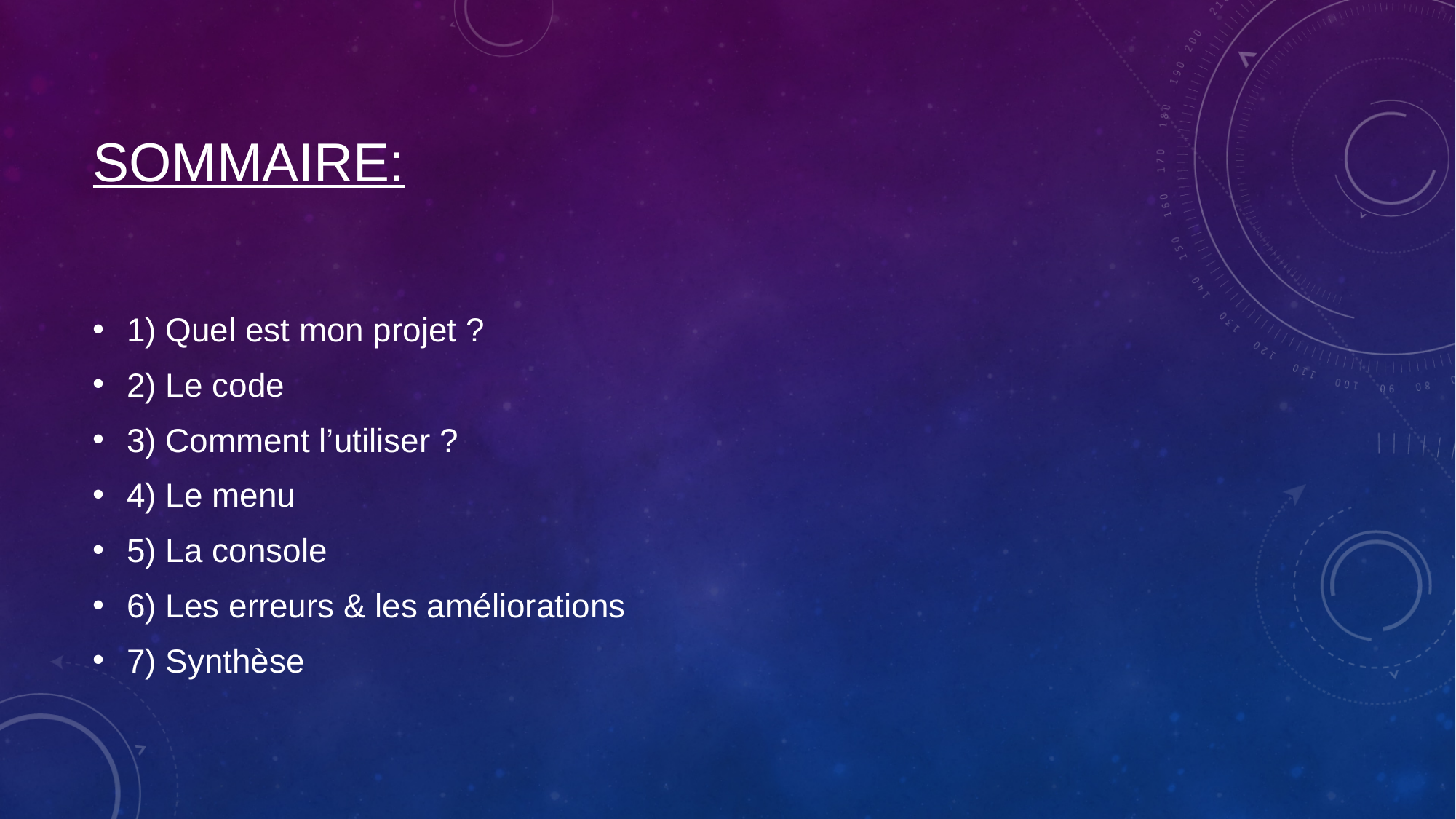

# SOMMAIRE:
1) Quel est mon projet ?
2) Le code
3) Comment l’utiliser ?
4) Le menu
5) La console
6) Les erreurs & les améliorations
7) Synthèse